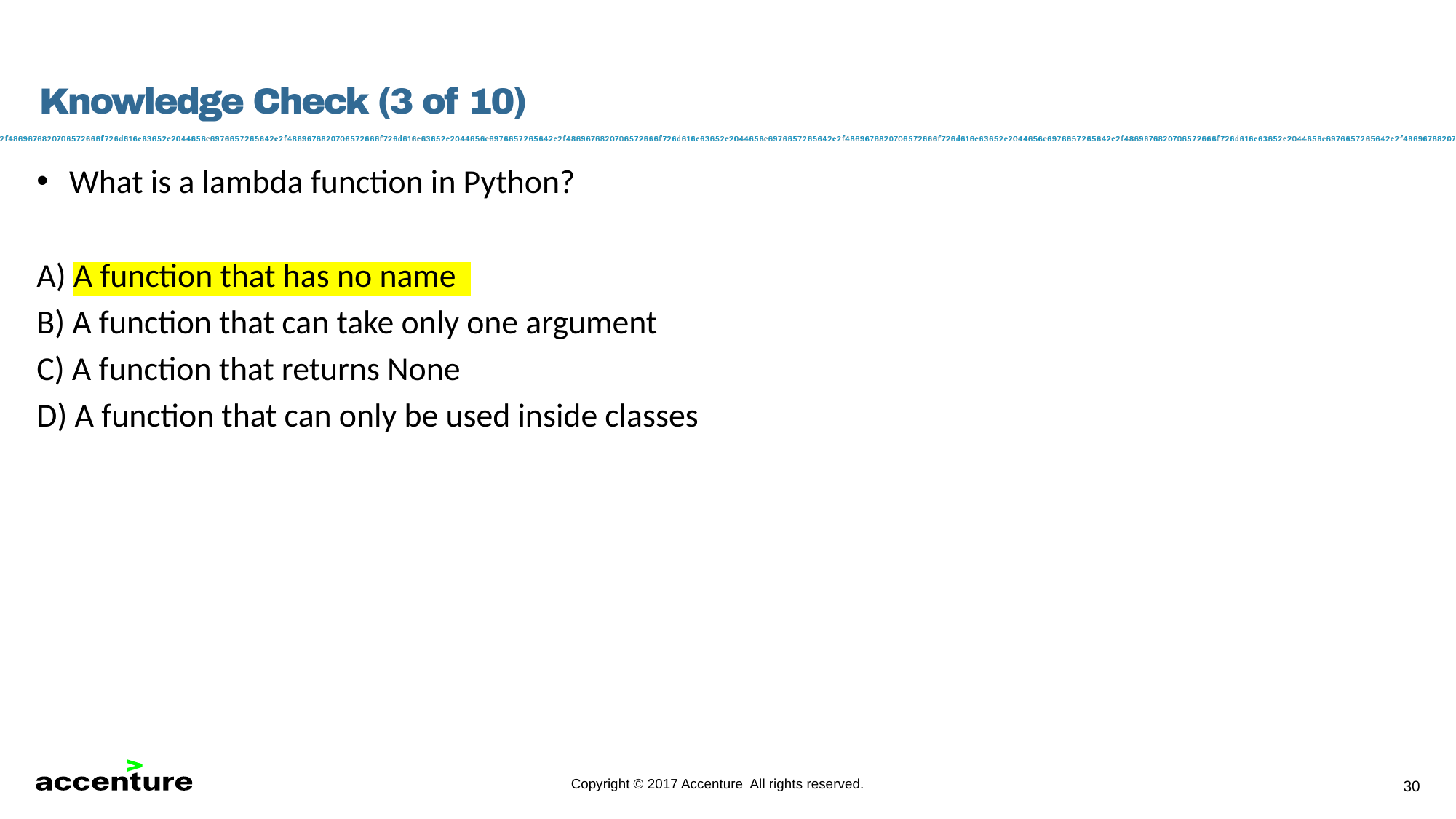

Knowledge Check (3 of 10)
What is a lambda function in Python?

A) A function that has no name
B) A function that can take only one argument
C) A function that returns None
D) A function that can only be used inside classes

30